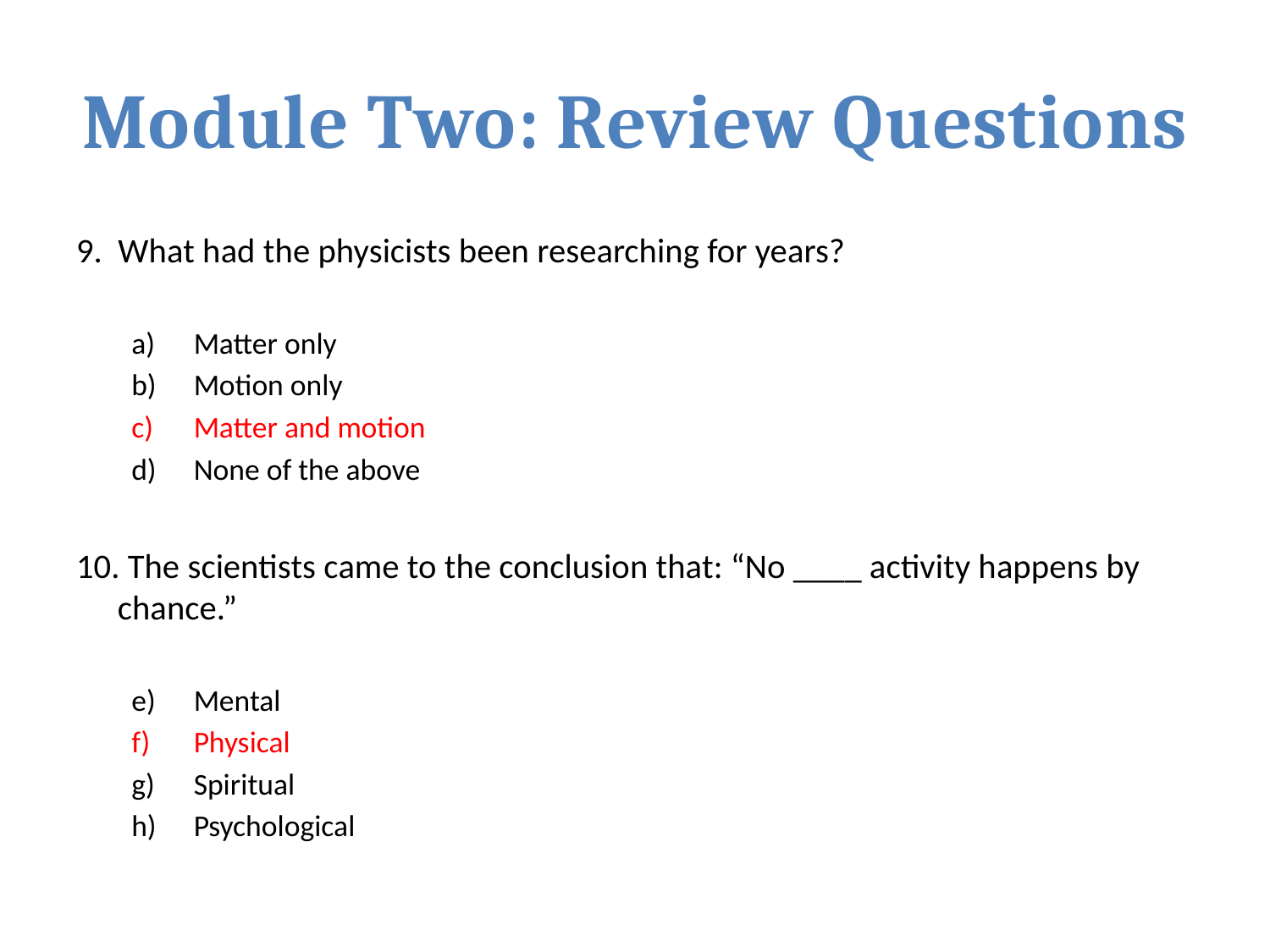

# Module Two: Review Questions
9.  What had the physicists been researching for years?

Matter only
Motion only
Matter and motion
None of the above

10. The scientists came to the conclusion that: “No ____ activity happens by chance.”

Mental
Physical
Spiritual
Psychological